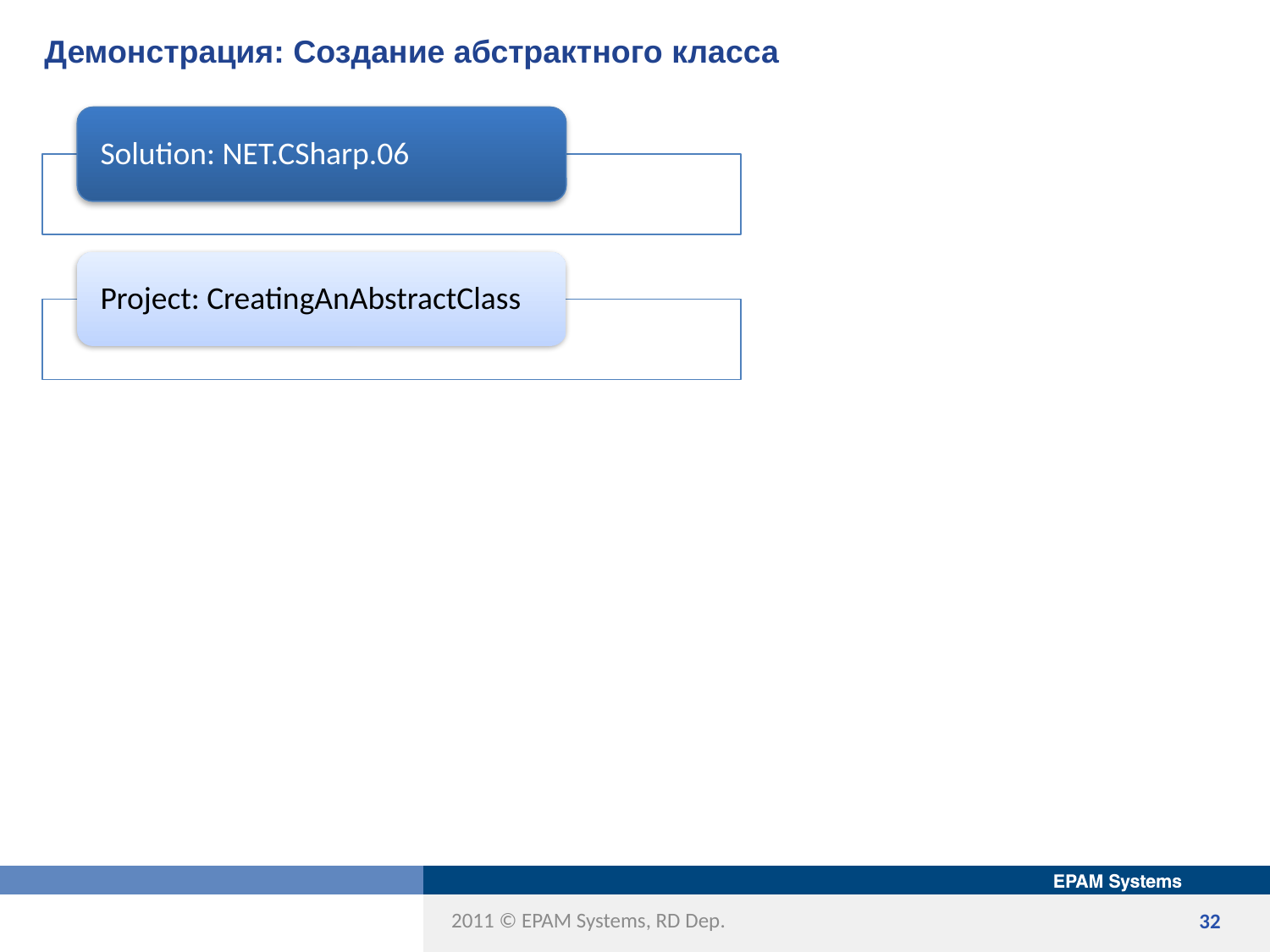

# Демонстрация: Создание абстрактного класса

Solution: NET.CSharp.06
Project: CreatingAnAbstractClass